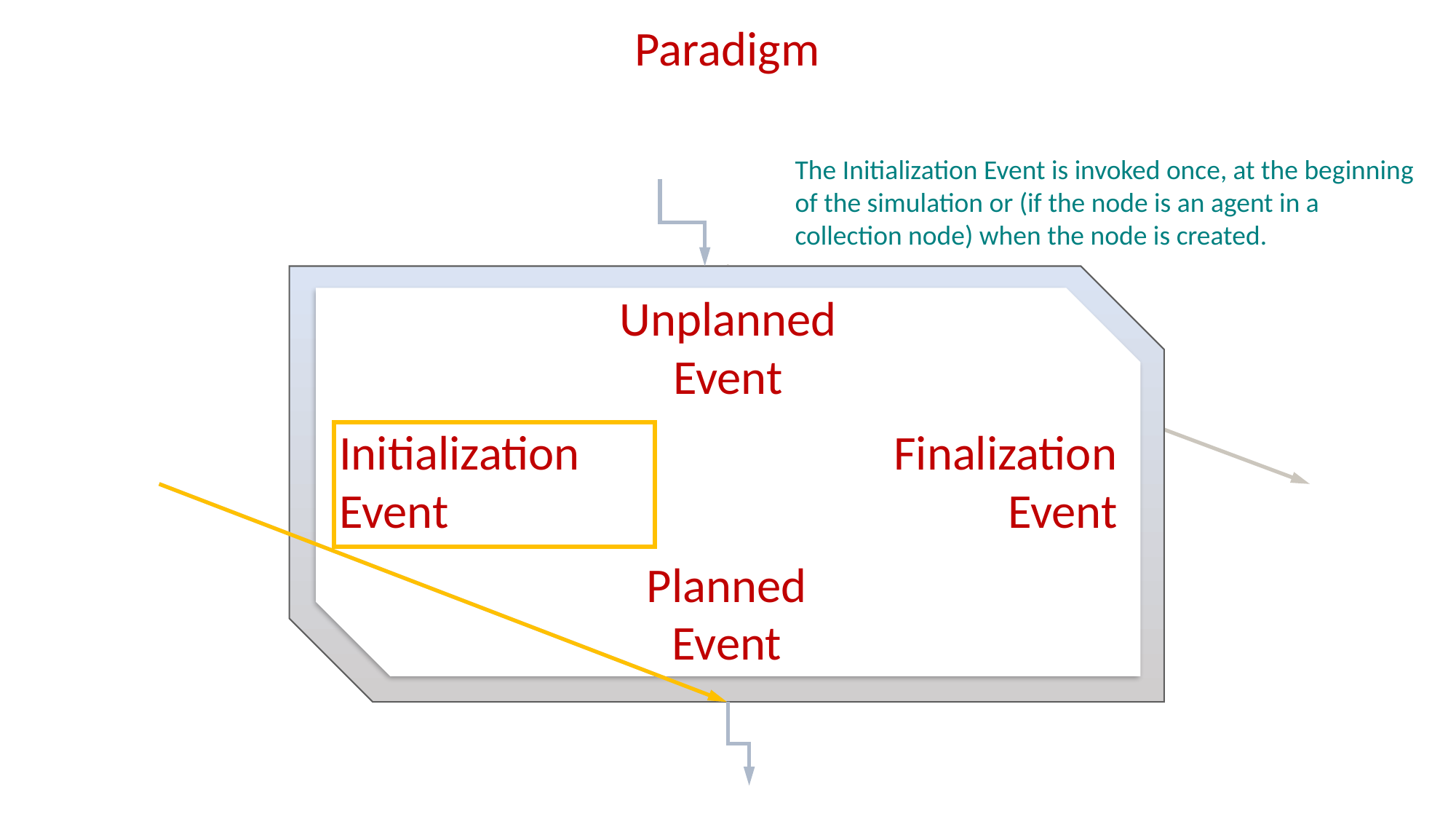

Paradigm
The Initialization Event is invoked once, at the beginning of the simulation or (if the node is an agent in a collection node) when the node is created.

Unplanned
Event

Finalization
Event
Initialization
Event

Planned
Event